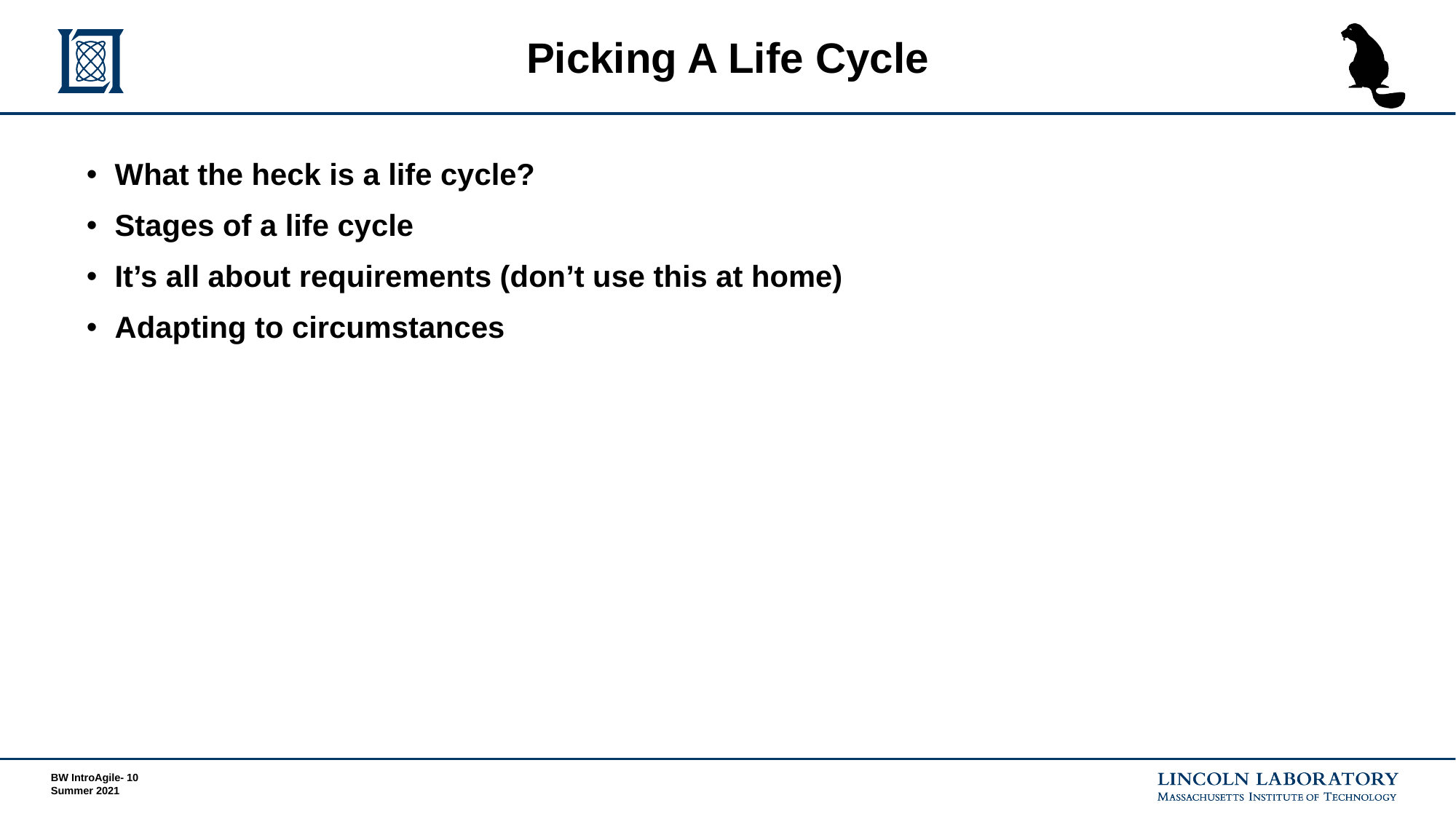

# Picking A Life Cycle
What the heck is a life cycle?
Stages of a life cycle
It’s all about requirements (don’t use this at home)
Adapting to circumstances